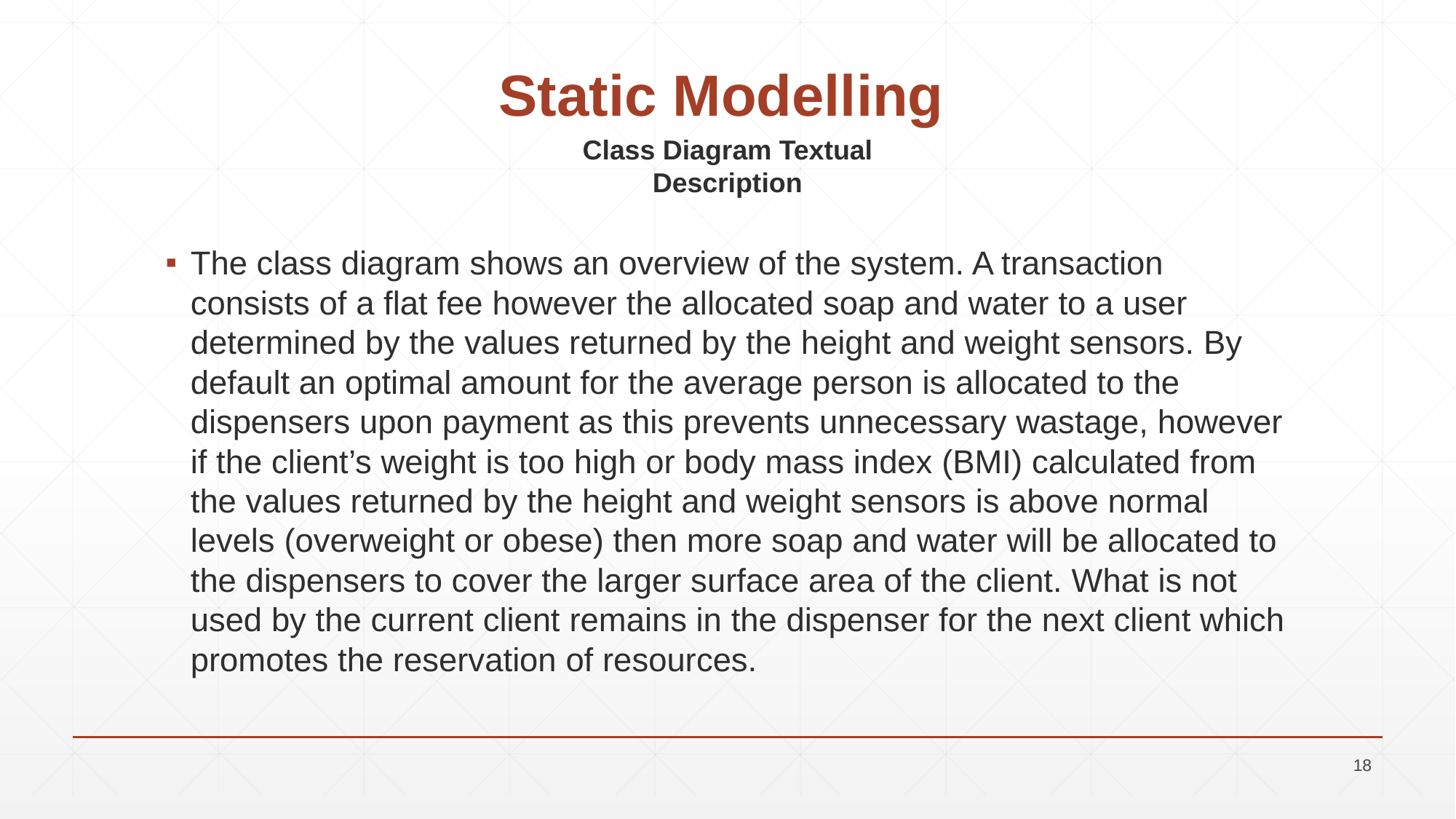

# Static Modelling
Class Diagram Textual Description
The class diagram shows an overview of the system. A transaction consists of a flat fee however the allocated soap and water to a user determined by the values returned by the height and weight sensors. By default an optimal amount for the average person is allocated to the dispensers upon payment as this prevents unnecessary wastage, however if the client’s weight is too high or body mass index (BMI) calculated from the values returned by the height and weight sensors is above normal levels (overweight or obese) then more soap and water will be allocated to the dispensers to cover the larger surface area of the client. What is not used by the current client remains in the dispenser for the next client which promotes the reservation of resources.
18